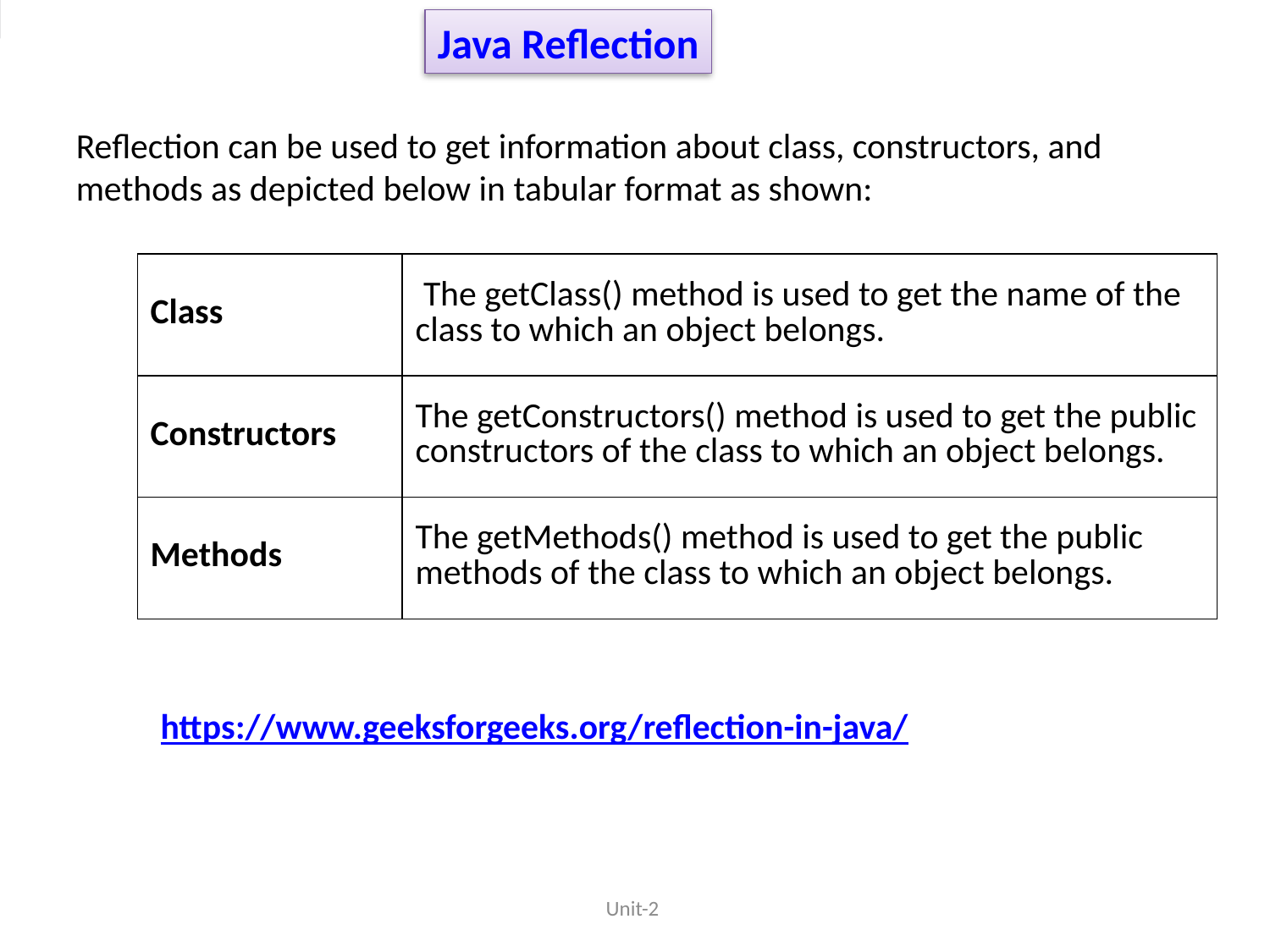

Java Reflection
Reflection can be used to get information about class, constructors, and methods as depicted below in tabular format as shown:
| Class | The getClass() method is used to get the name of the class to which an object belongs. |
| --- | --- |
| Constructors | The getConstructors() method is used to get the public constructors of the class to which an object belongs. |
| Methods | The getMethods() method is used to get the public methods of the class to which an object belongs. |
https://www.geeksforgeeks.org/reflection-in-java/

Unit-2